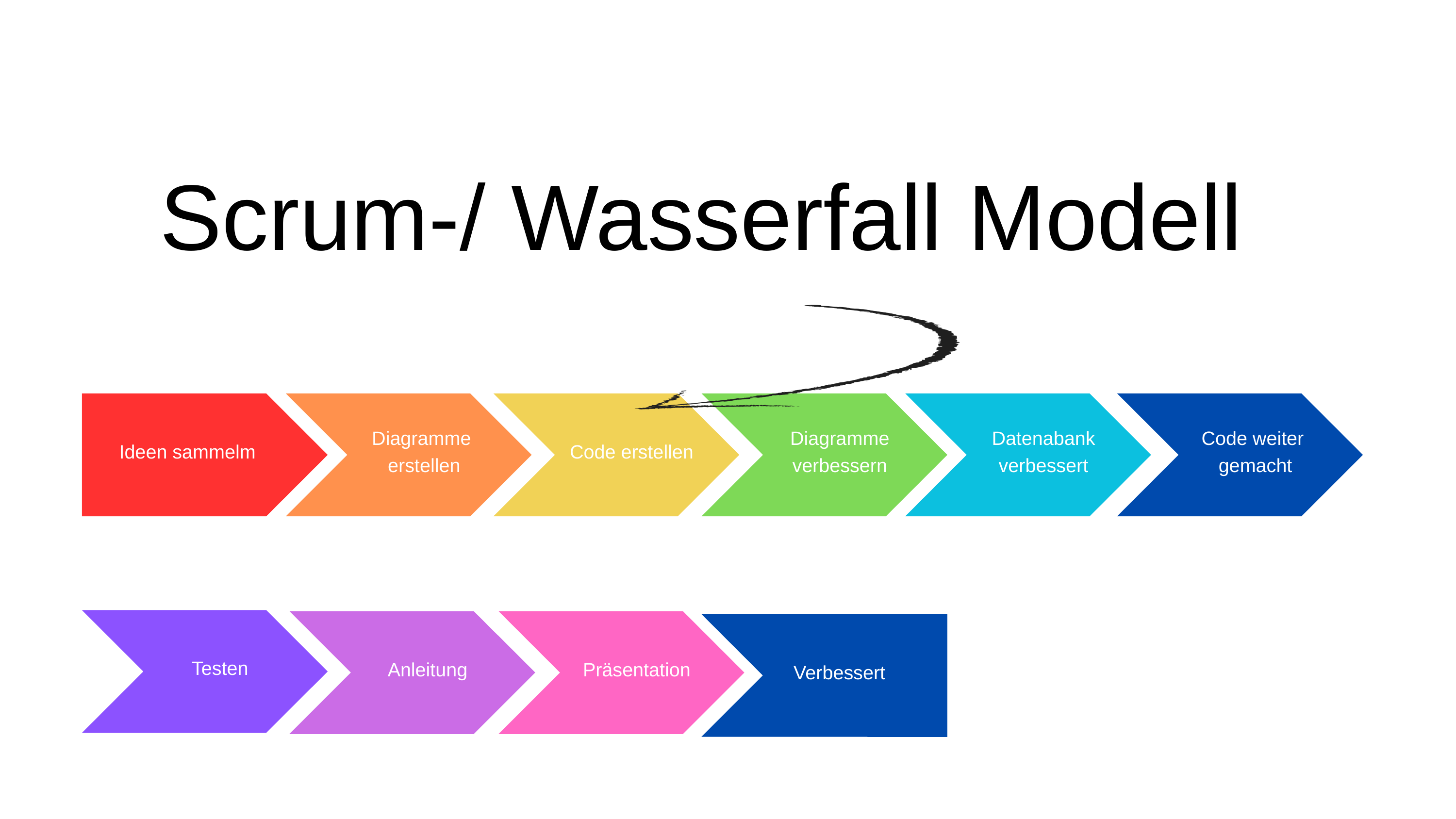

Scrum-/ Wasserfall Modell

Ideen sammelm

Diagramme
erstellen

Code erstellen

Diagramme
verbessern

Datenabank
verbessert

Code weiter
gemacht

Testen

Anleitung

Präsentation

Verbessert